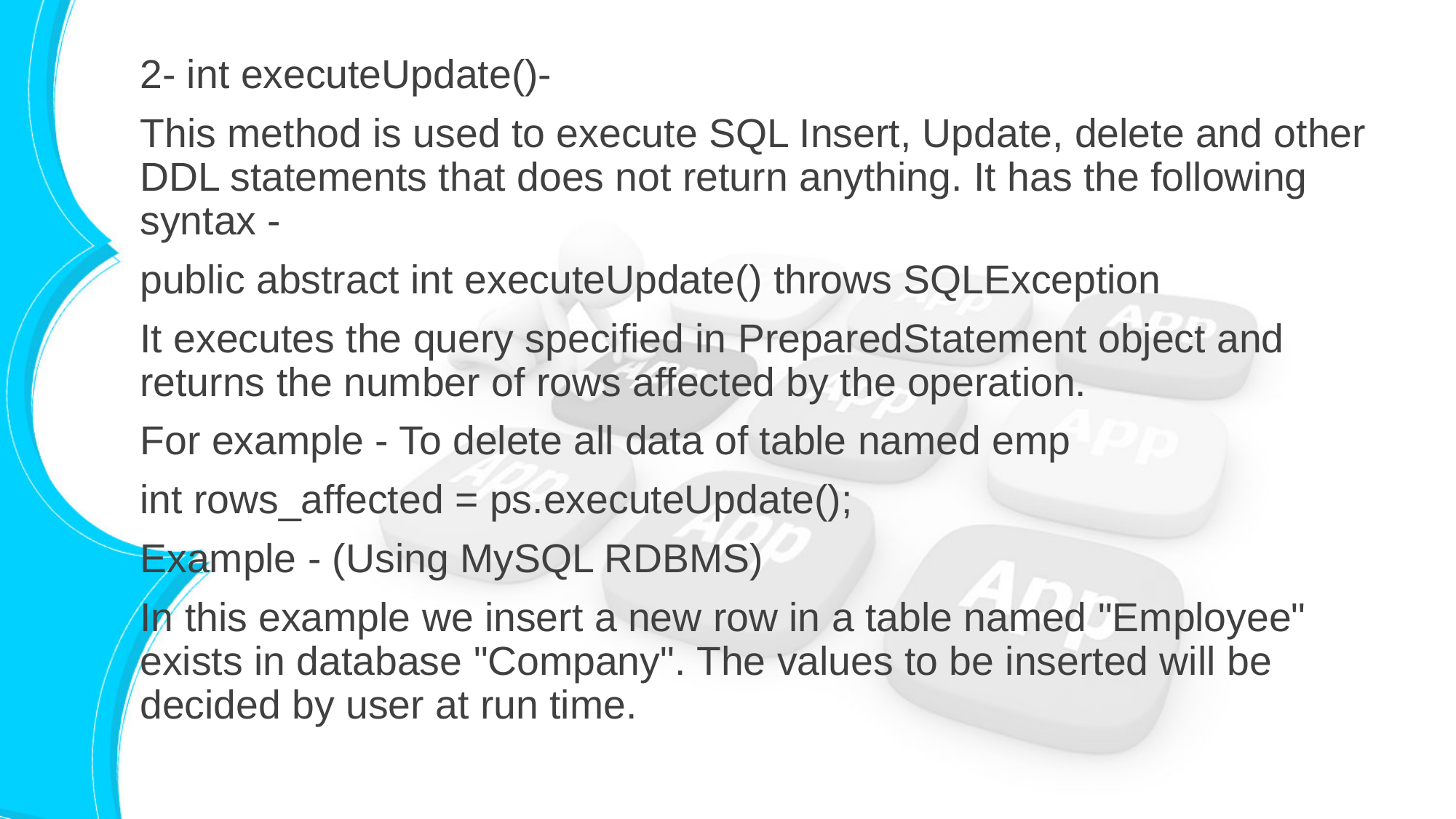

2- int executeUpdate()-
This method is used to execute SQL Insert, Update, delete and other DDL statements that does not return anything. It has the following syntax -
public abstract int executeUpdate() throws SQLException
It executes the query specified in PreparedStatement object and returns the number of rows affected by the operation.
For example - To delete all data of table named emp
int rows_affected = ps.executeUpdate();
Example - (Using MySQL RDBMS)
In this example we insert a new row in a table named "Employee" exists in database "Company". The values to be inserted will be decided by user at run time.